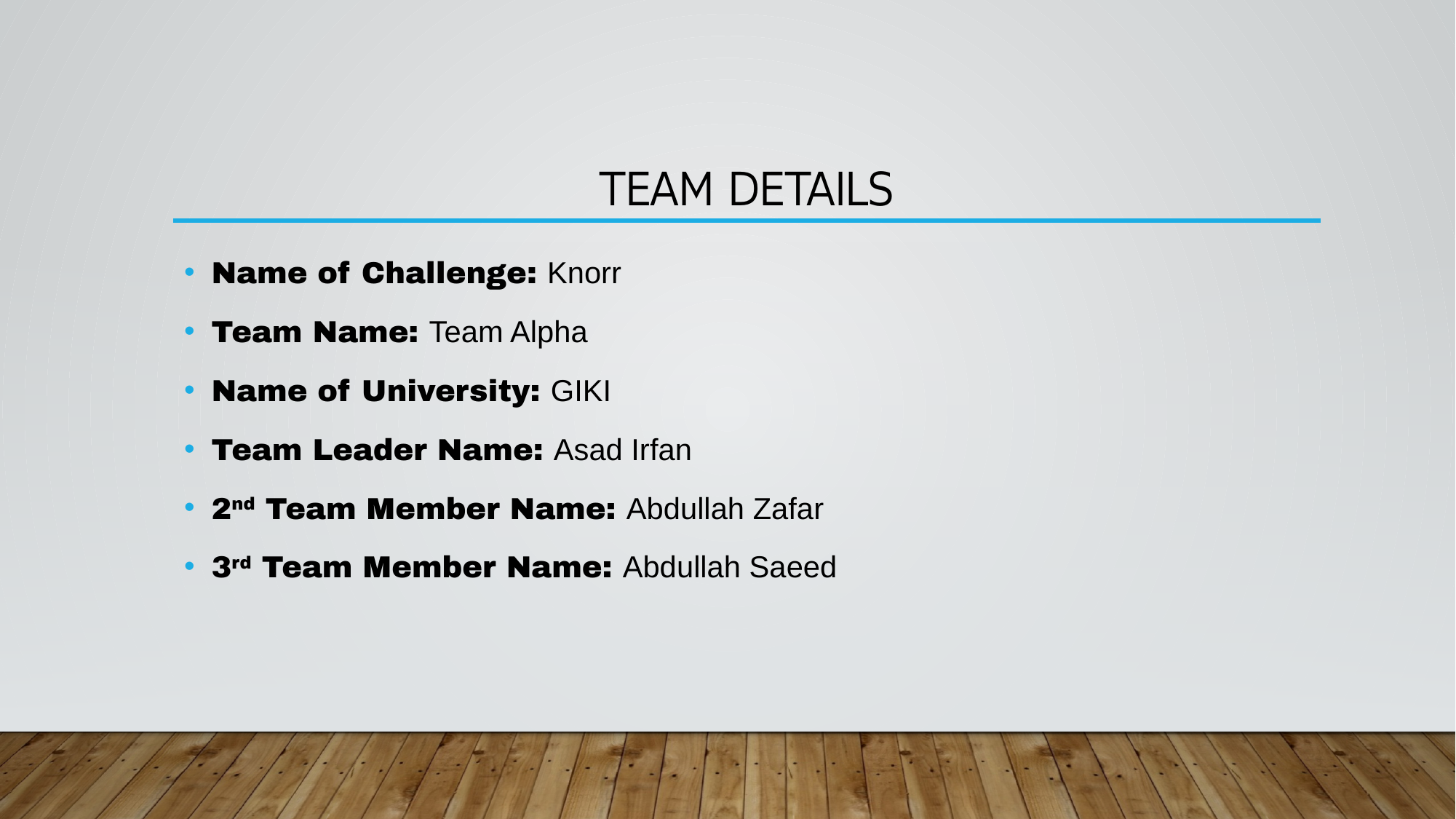

# Team Details
Name of Challenge: Knorr
Team Name: Team Alpha
Name of University: GIKI
Team Leader Name: Asad Irfan
2nd Team Member Name: Abdullah Zafar
3rd Team Member Name: Abdullah Saeed